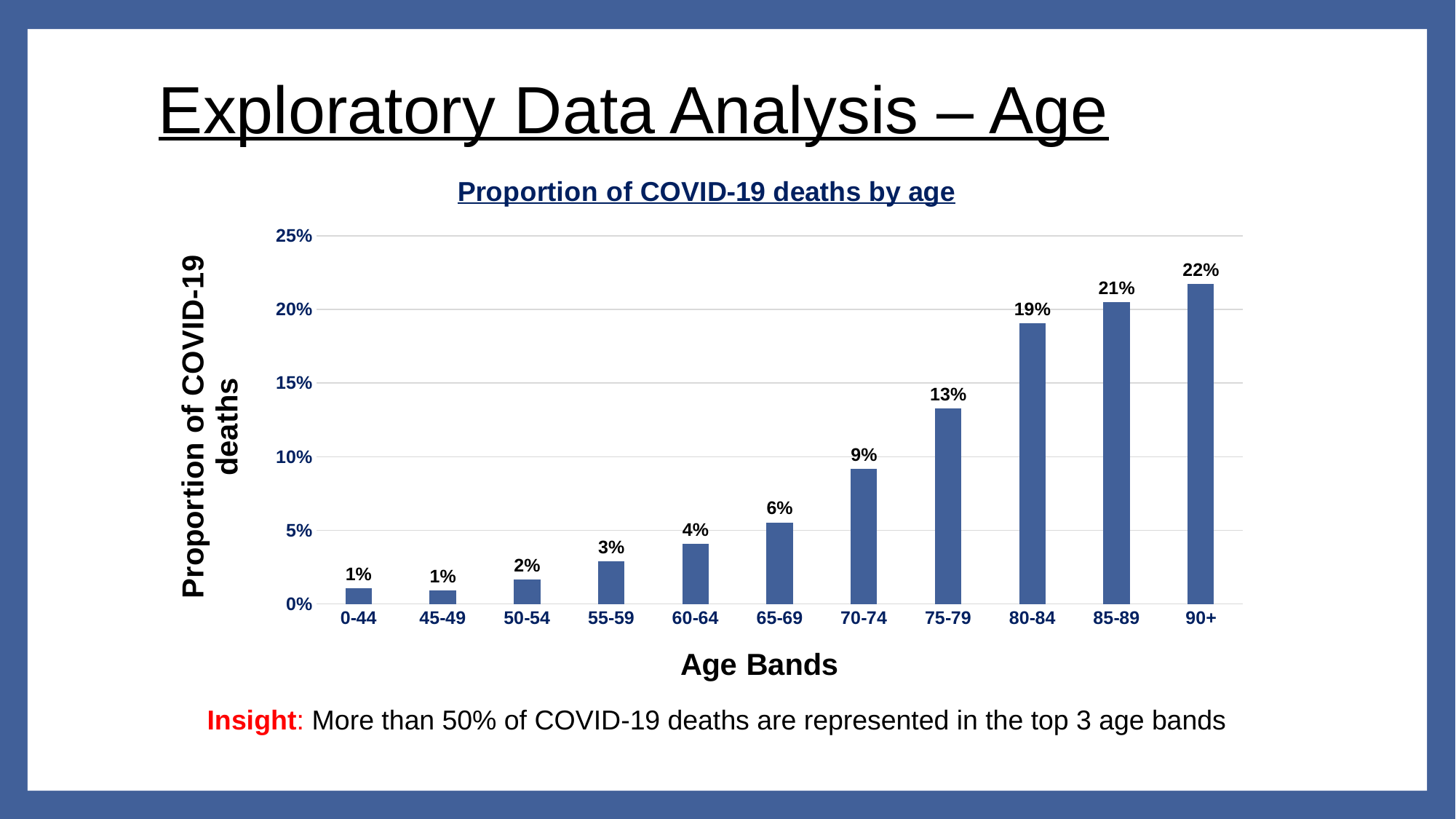

# Exploratory Data Analysis – Age

### Chart: Proportion of COVID-19 deaths by age

| Category | Proportion of deaths |
|---|---|
| 0-44 | 0.010763578591996822 |
| 45-49 | 0.009075563499155993 |
| 50-54 | 0.016820573925131567 |
| 55-59 | 0.028855128587032073 |
| 60-64 | 0.04100883725548605 |
| 65-69 | 0.055426472048455966 |
| 70-74 | 0.0918875980538179 |
| 75-79 | 0.1329162943103962 |
| 80-84 | 0.19040810247244563 |
| 85-89 | 0.20508390427961473 |
| 90+ | 0.2173567669546222 |
Insight: More than 50% of COVID-19 deaths are represented in the top 3 age bands